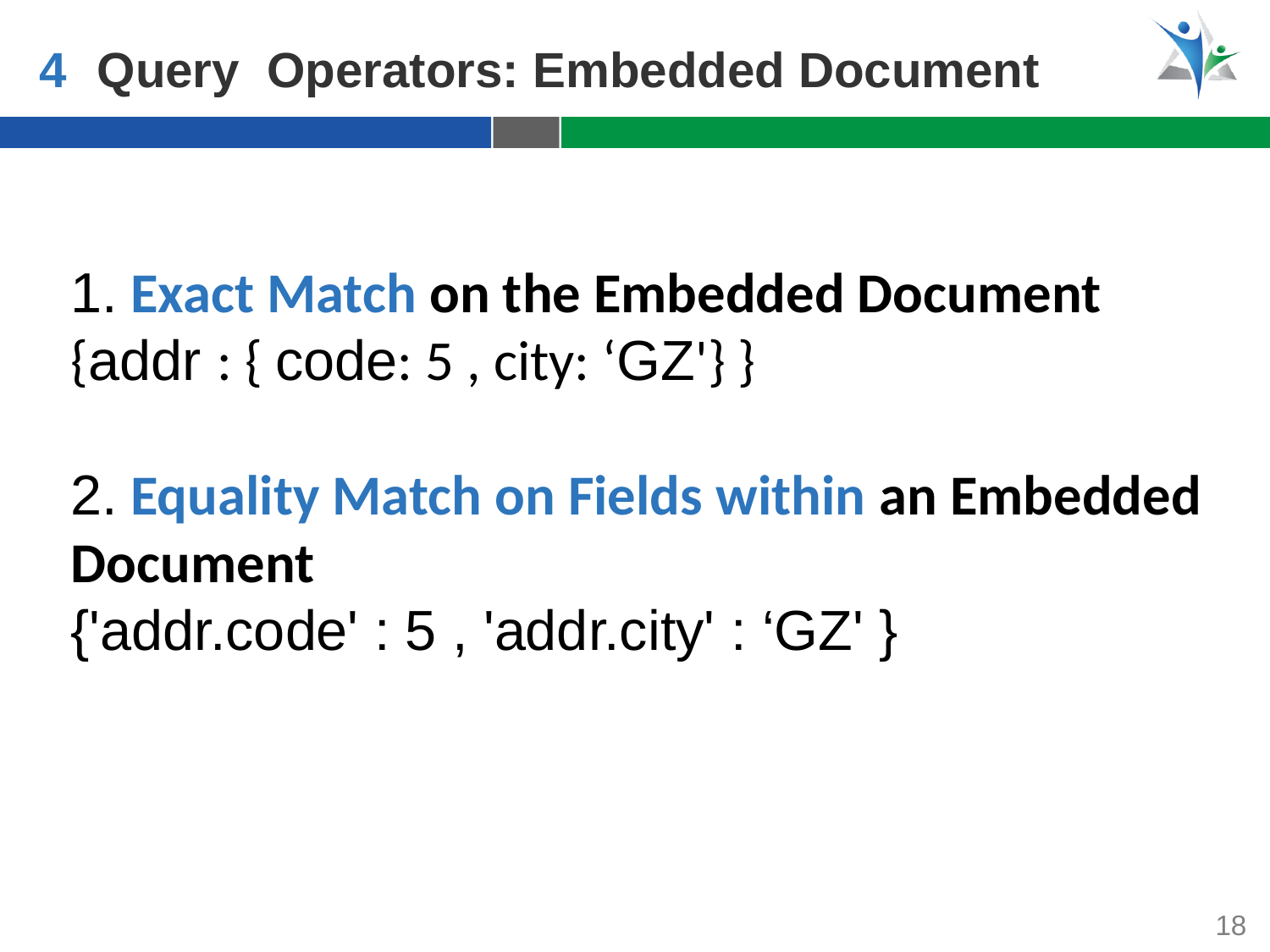

4
Query  Operators: Embedded Document

1. Exact Match on the Embedded Document
{addr : { code: 5 , city: ‘GZ'} }

2. Equality Match on Fields within an Embedded Document
{'addr.code' : 5 , 'addr.city' : ‘GZ' }